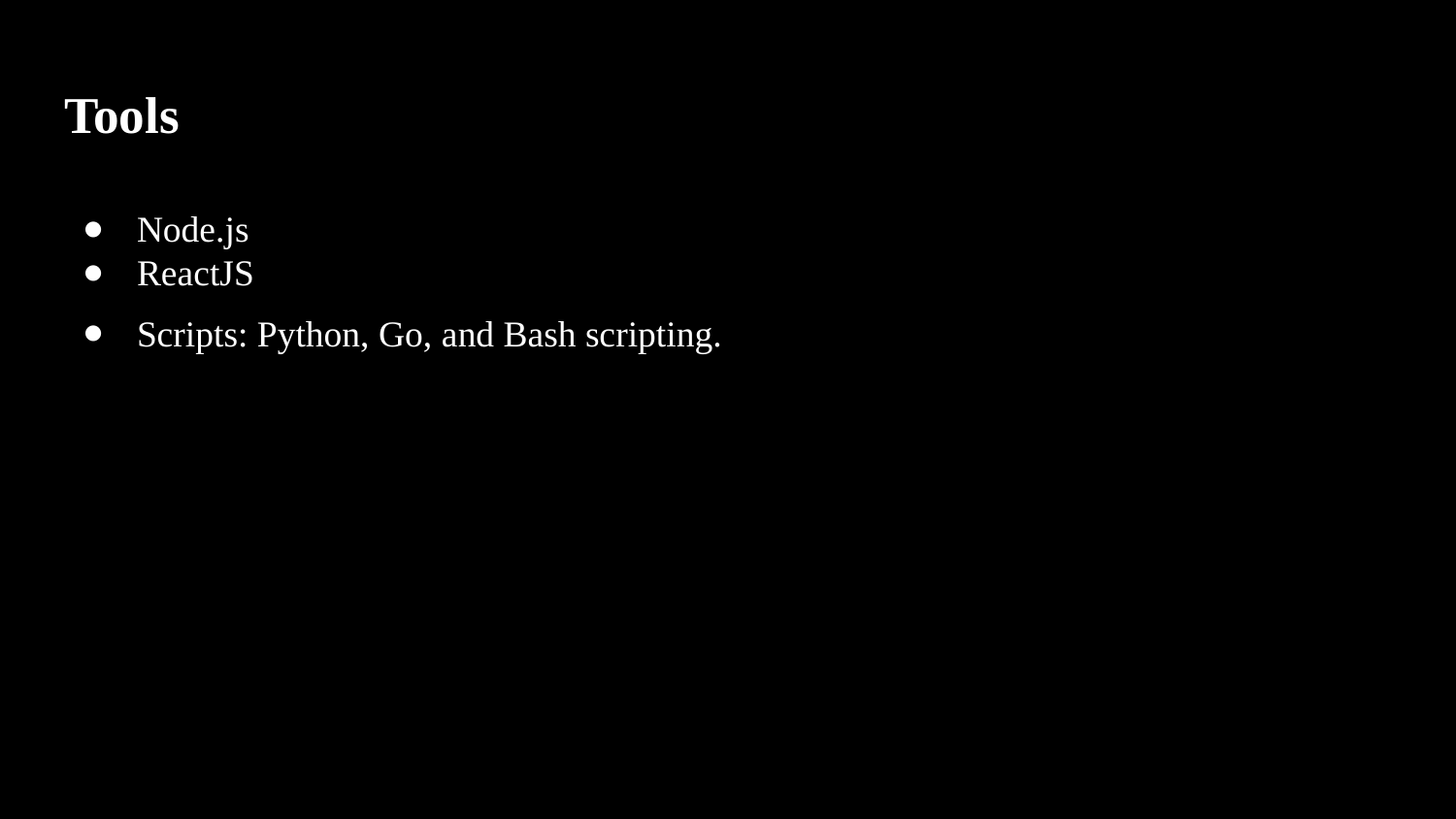

# Tools
Node.js
ReactJS
Scripts: Python, Go, and Bash scripting.